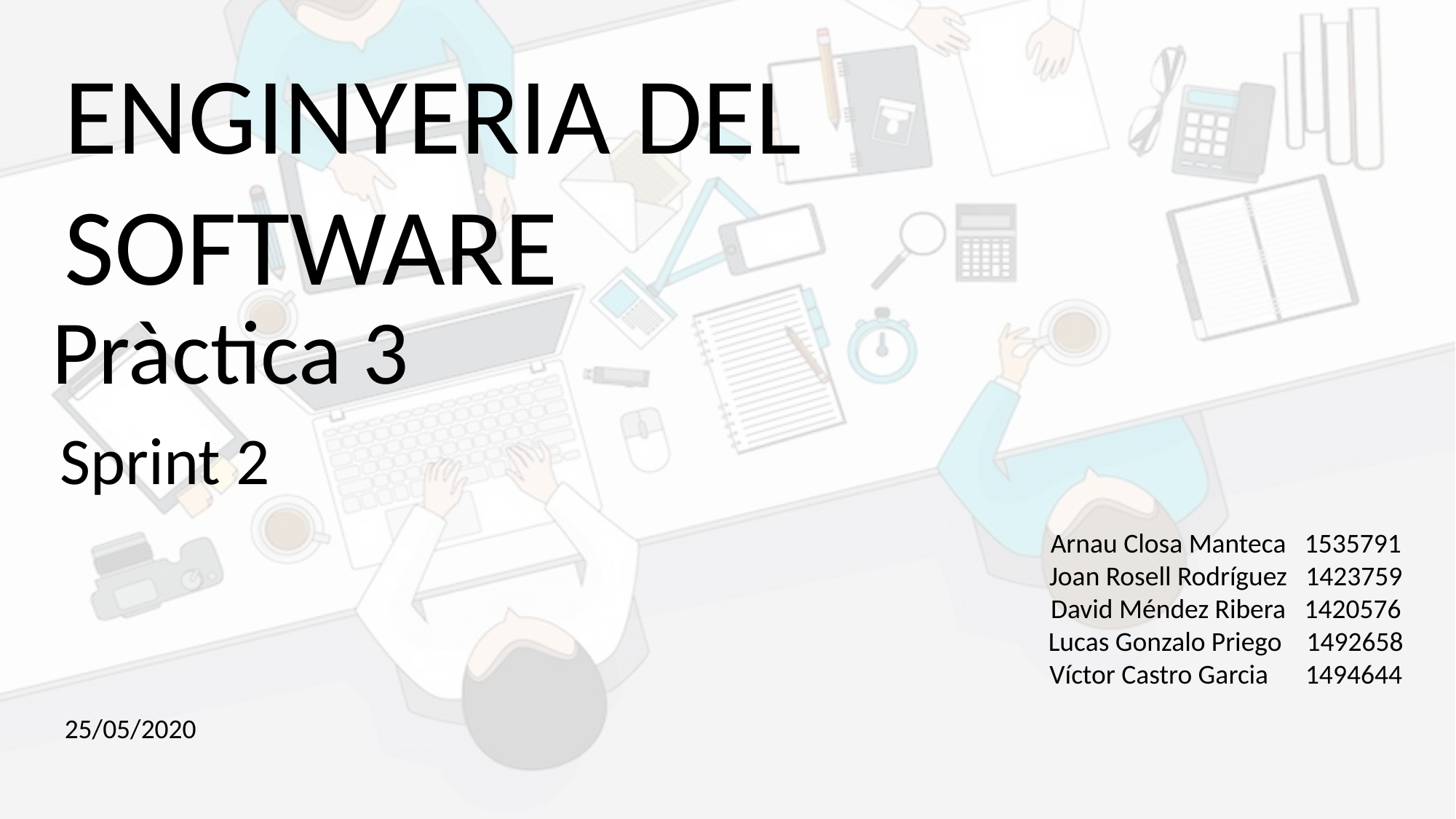

ENGINYERIA DEL SOFTWARE
# Pràctica 3
Sprint 2
Arnau Closa Manteca   1535791
Joan Rosell Rodríguez   1423759
David Méndez Ribera   1420576
Lucas Gonzalo Priego    1492658
Víctor Castro Garcia      1494644
25/05/2020